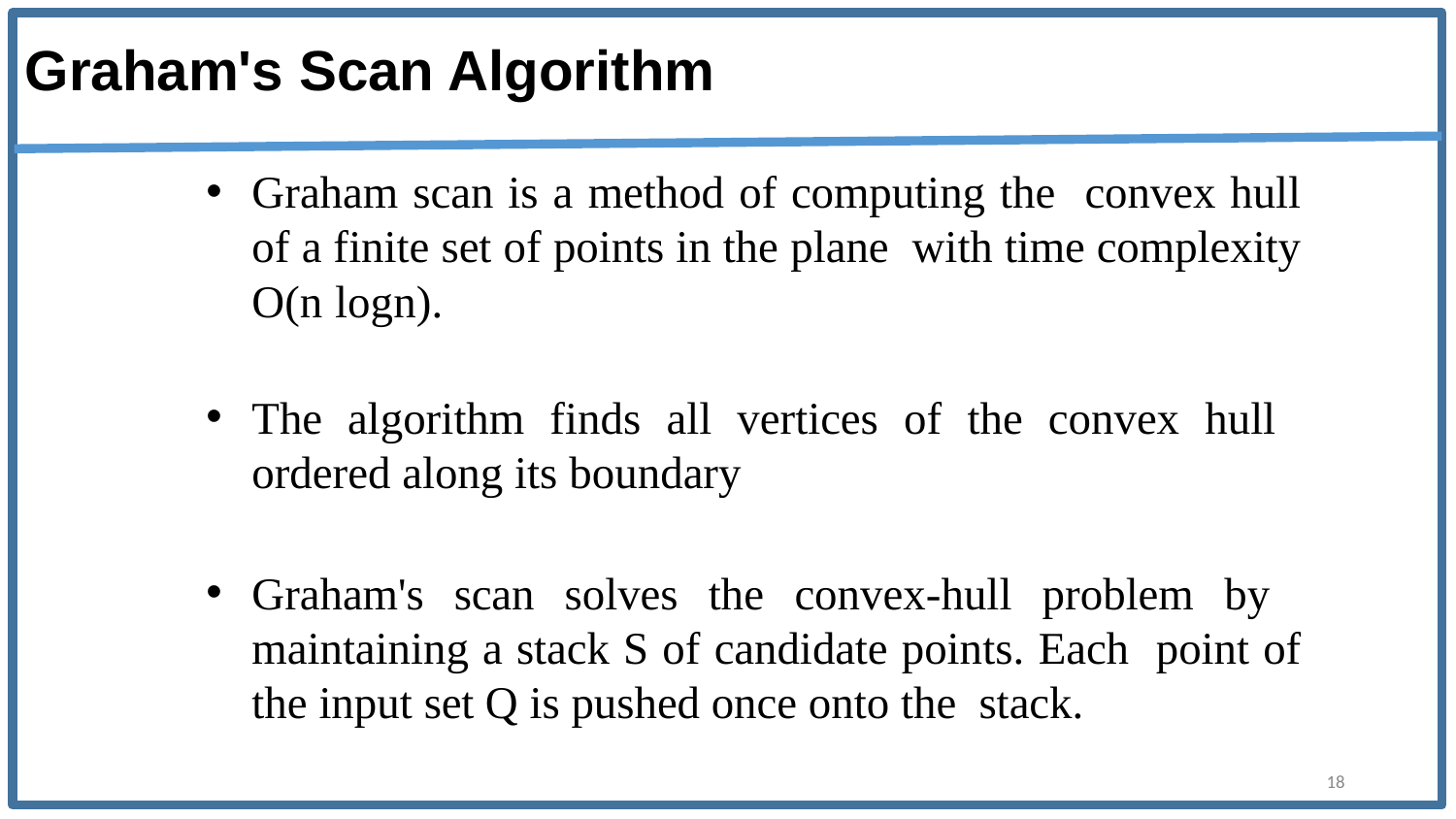

Graham's Scan Algorithm
Graham scan is a method of computing the  convex hull of a finite set of points in the plane  with time complexity O(n logn).

The algorithm finds all vertices of the convex hull  ordered along its boundary

Graham's scan solves the convex-hull problem by  maintaining a stack S of candidate points. Each  point of the input set Q is pushed once onto the  stack.
18